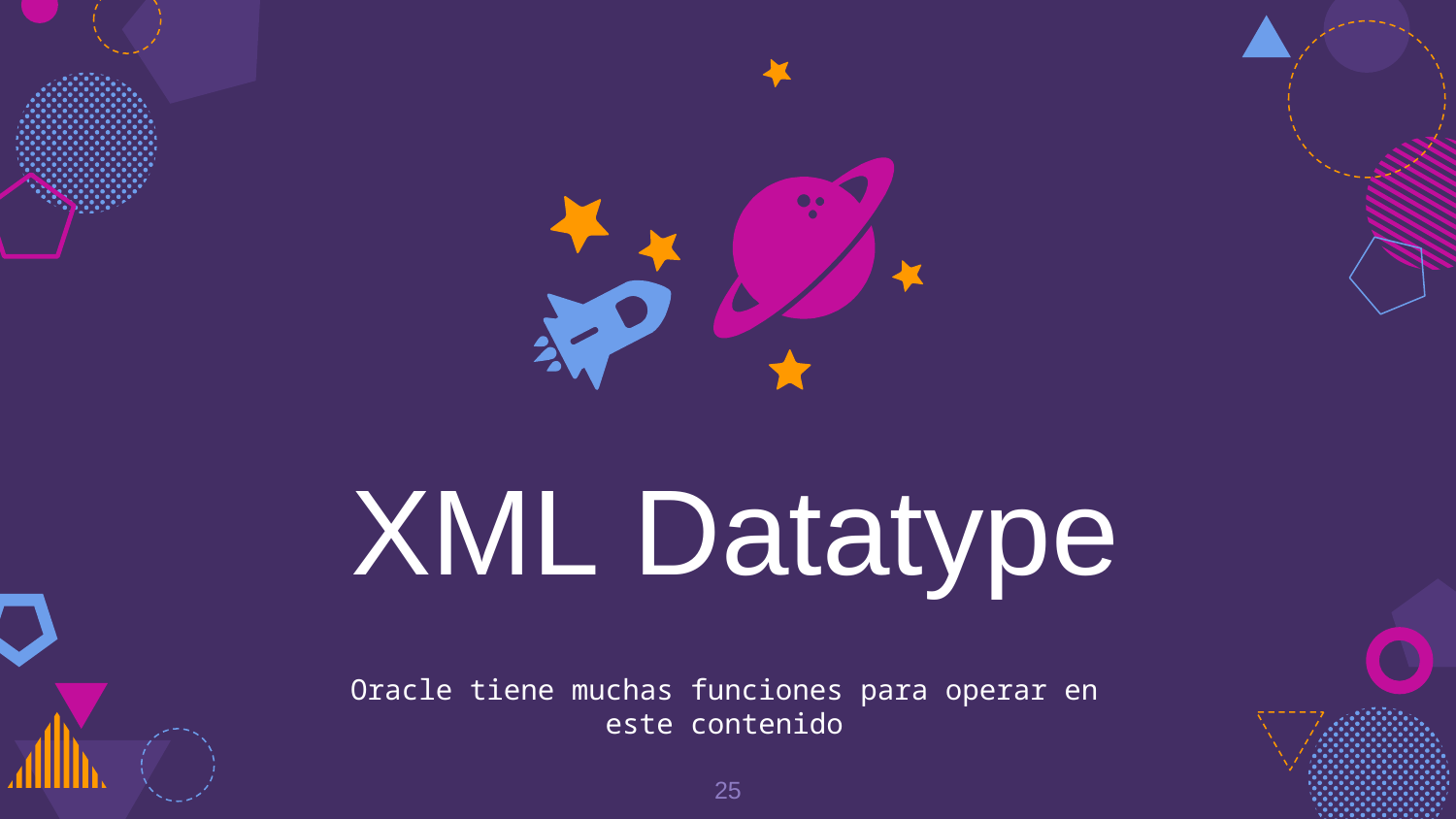

XML Datatype
Oracle tiene muchas funciones para operar en este contenido
25